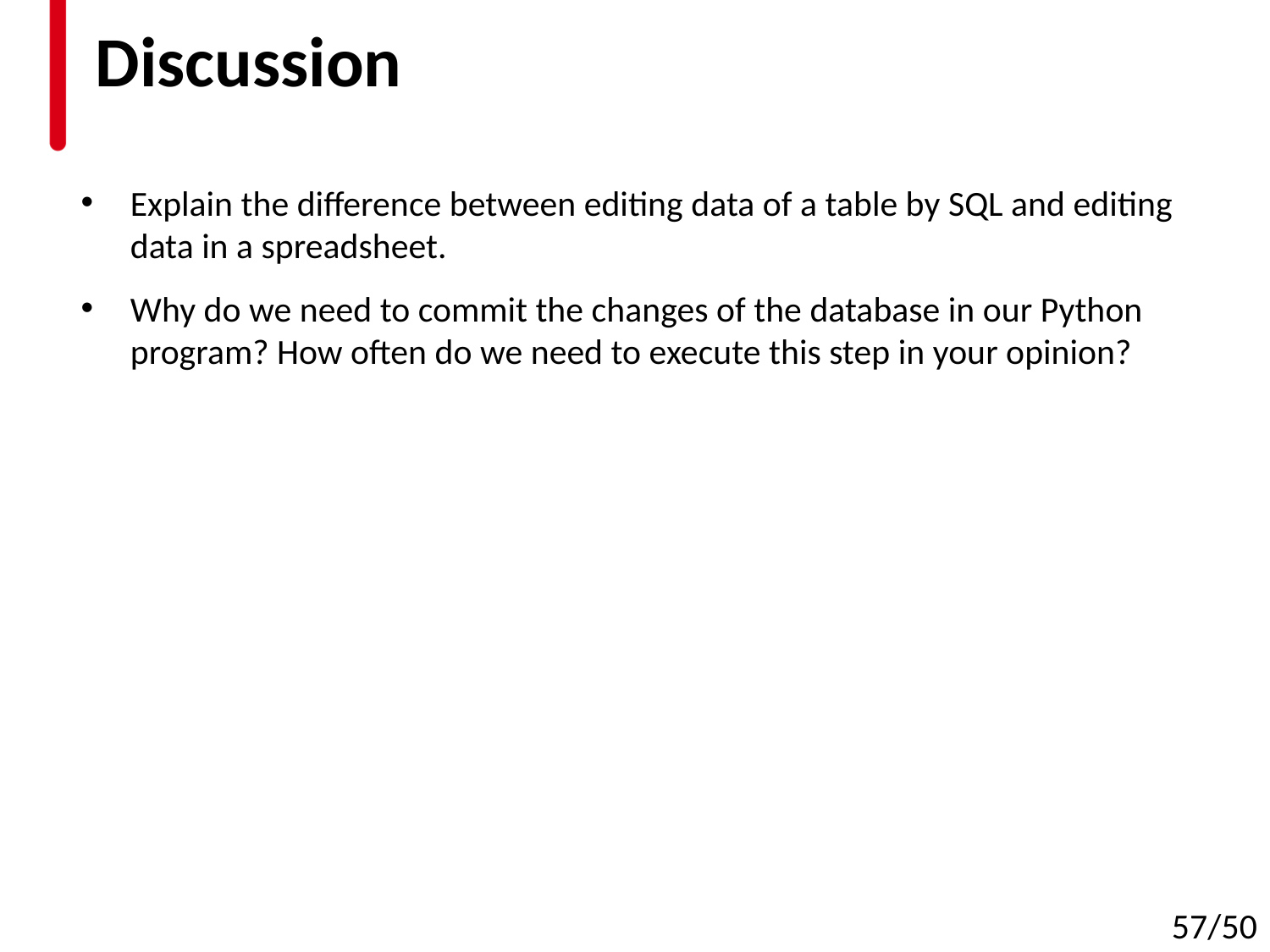

# Discussion
Explain the difference between editing data of a table by SQL and editing data in a spreadsheet.
Why do we need to commit the changes of the database in our Python program? How often do we need to execute this step in your opinion?